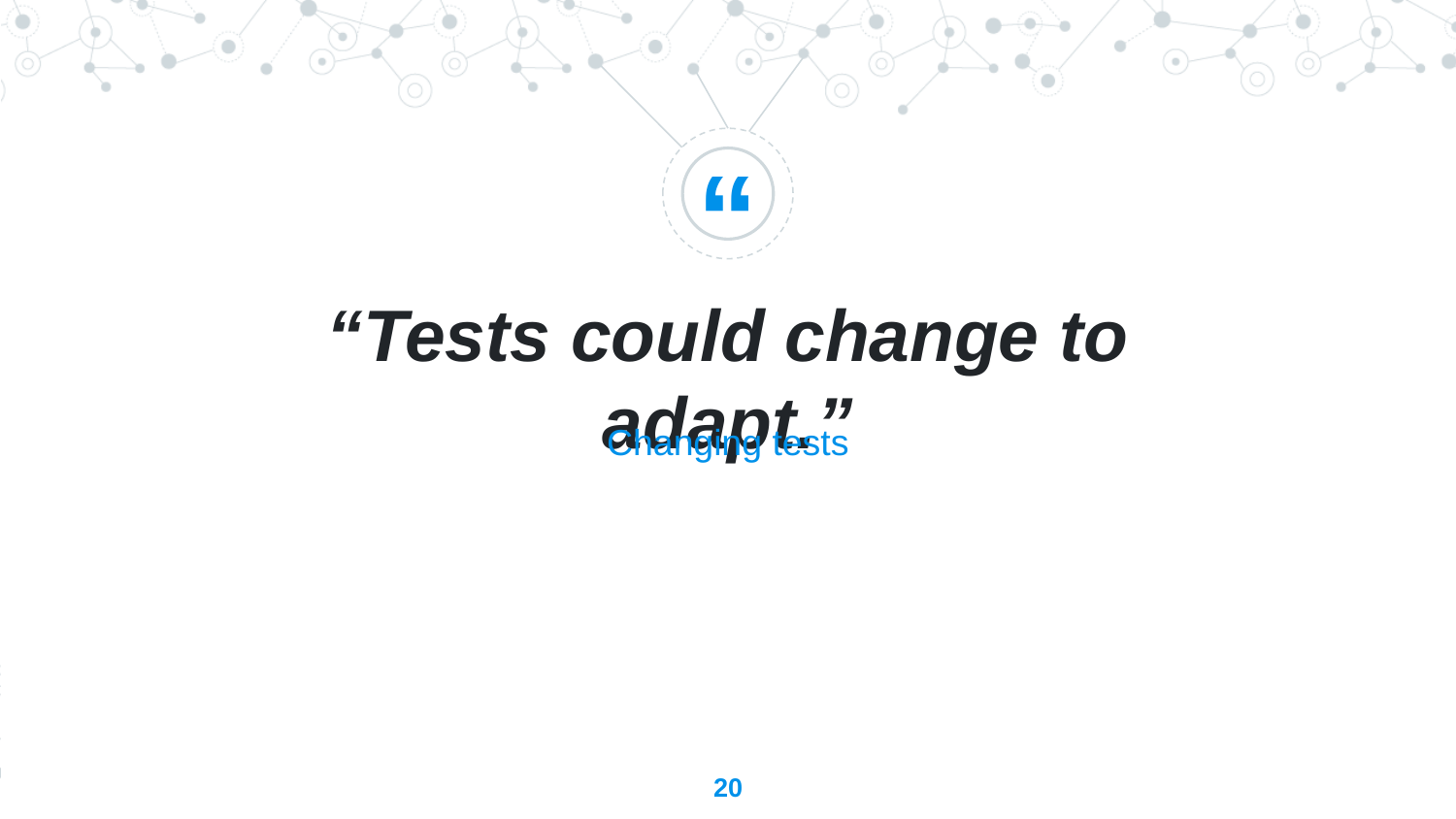

“Tests could change to adapt.”
Changing tests
20